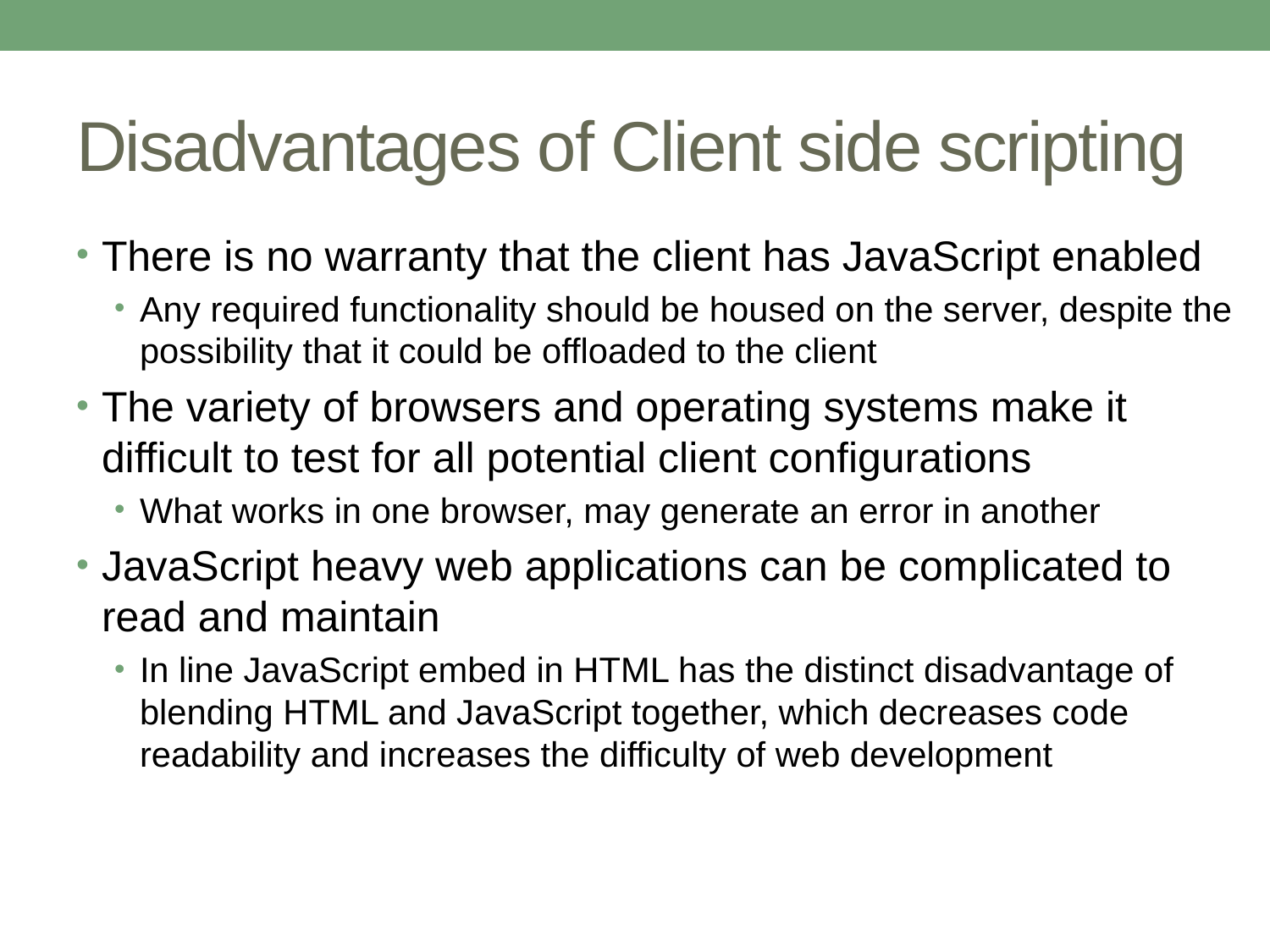

# Disadvantages of Client side scripting
There is no warranty that the client has JavaScript enabled
Any required functionality should be housed on the server, despite the possibility that it could be offloaded to the client
The variety of browsers and operating systems make it difficult to test for all potential client configurations
What works in one browser, may generate an error in another
JavaScript heavy web applications can be complicated to read and maintain
In line JavaScript embed in HTML has the distinct disadvantage of blending HTML and JavaScript together, which decreases code readability and increases the difficulty of web development